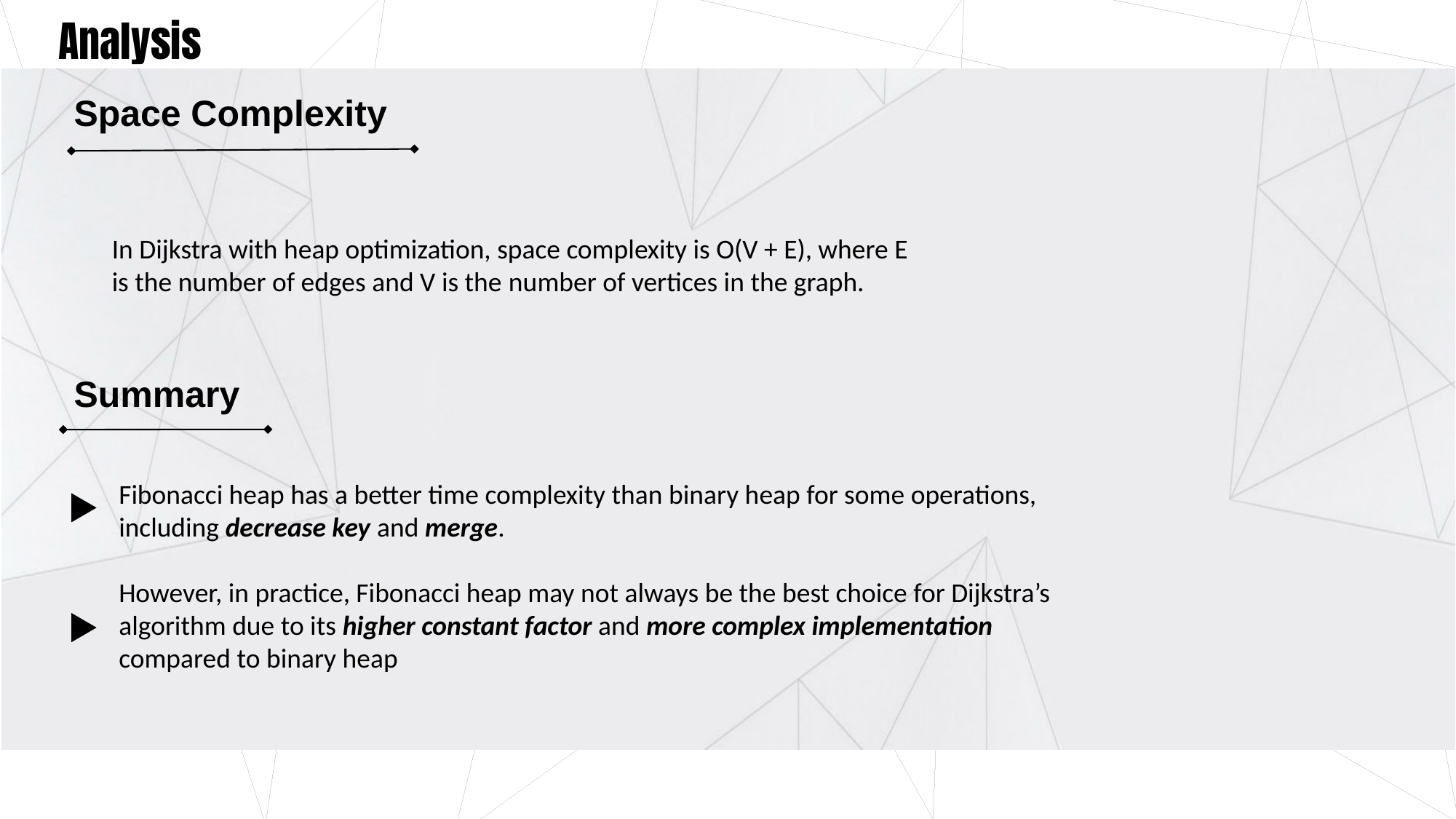

Analysis
Space Complexity
In Dijkstra with heap optimization, space complexity is O(V + E), where E is the number of edges and V is the number of vertices in the graph.
Summary
Fibonacci heap has a better time complexity than binary heap for some operations, including decrease key and merge.

However, in practice, Fibonacci heap may not always be the best choice for Dijkstra’s algorithm due to its higher constant factor and more complex implementation compared to binary heap